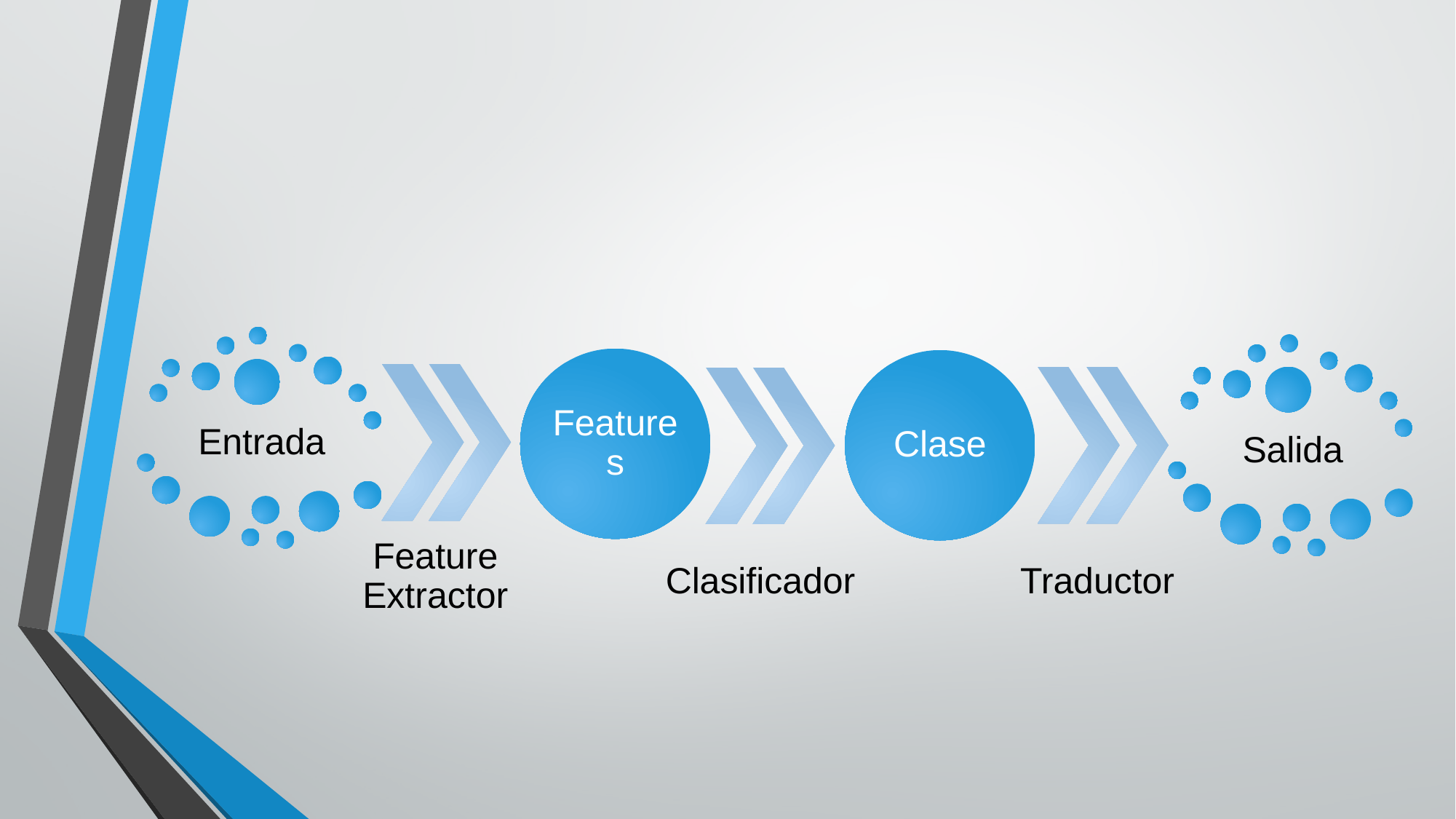

#

Features

Clase

Entrada

Salida

Feature Extractor

Traductor
Clasificador